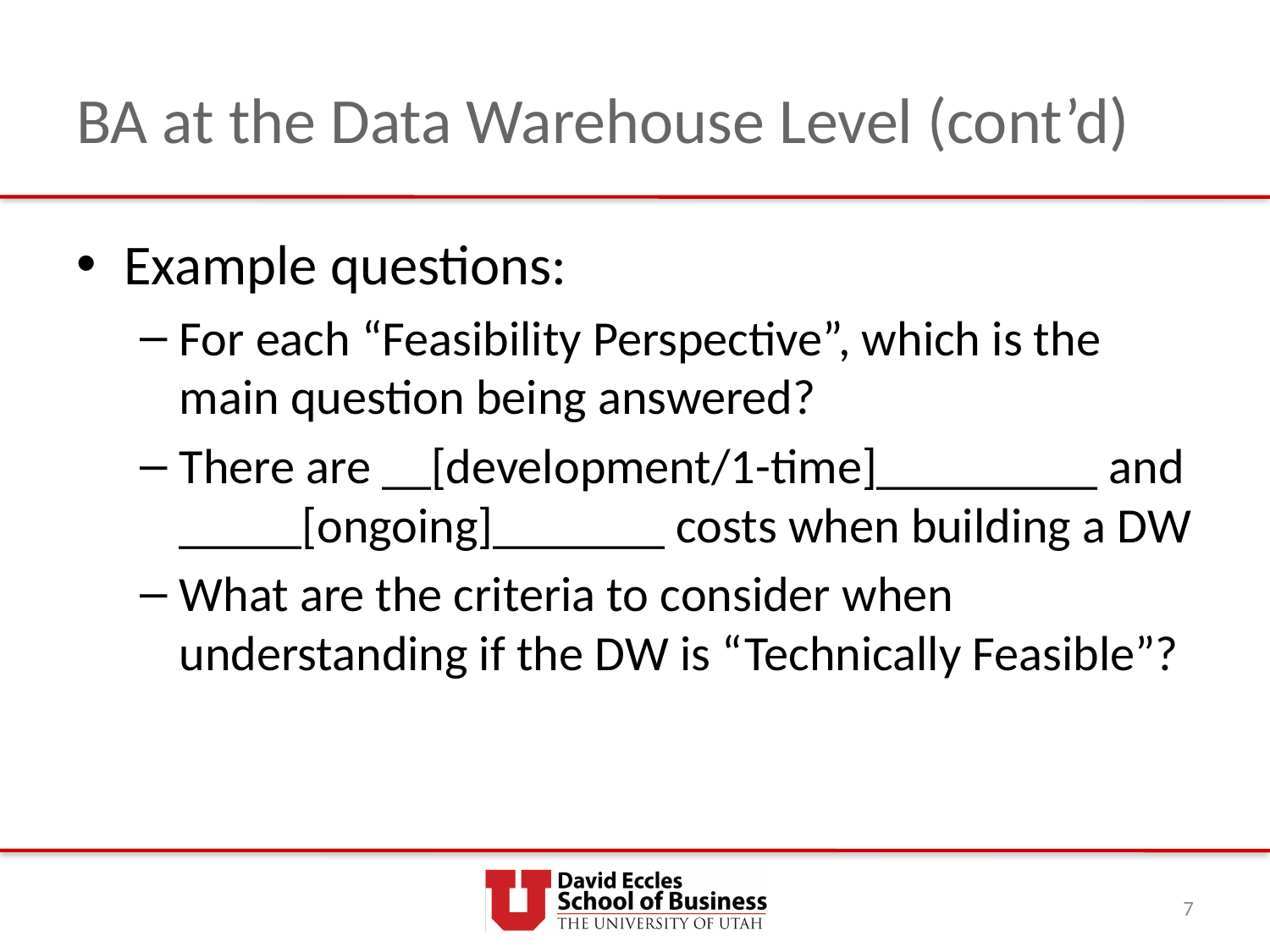

# BA at the Data Warehouse Level (cont’d)
Example questions:
For each “Feasibility Perspective”, which is the main question being answered?
There are __[development/1-time]_________ and _____[ongoing]_______ costs when building a DW
What are the criteria to consider when understanding if the DW is “Technically Feasible”?
7